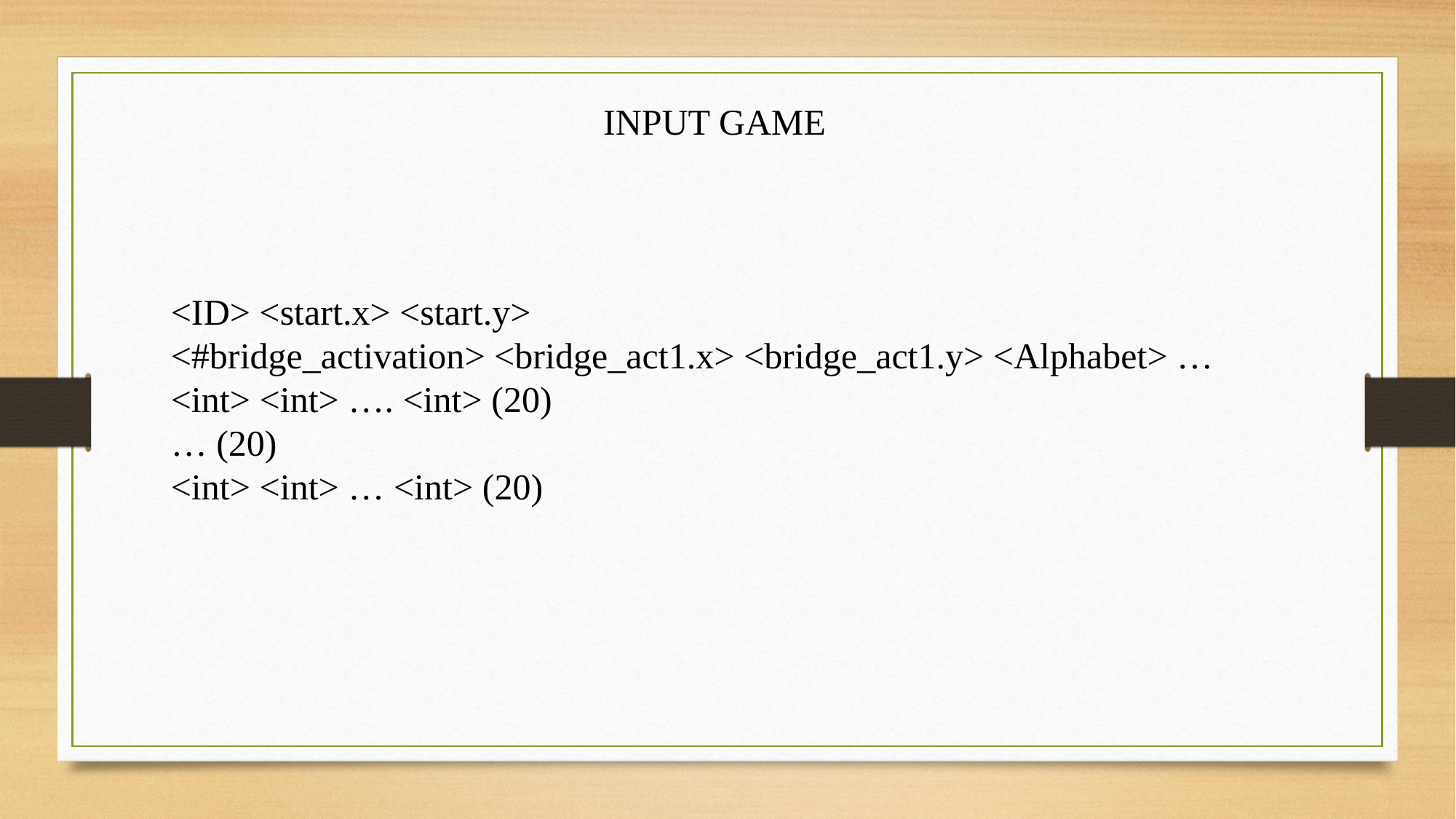

INPUT GAME
<ID> <start.x> <start.y>
<#bridge_activation> <bridge_act1.x> <bridge_act1.y> <Alphabet> …
<int> <int> …. <int> (20)
… (20)
<int> <int> … <int> (20)